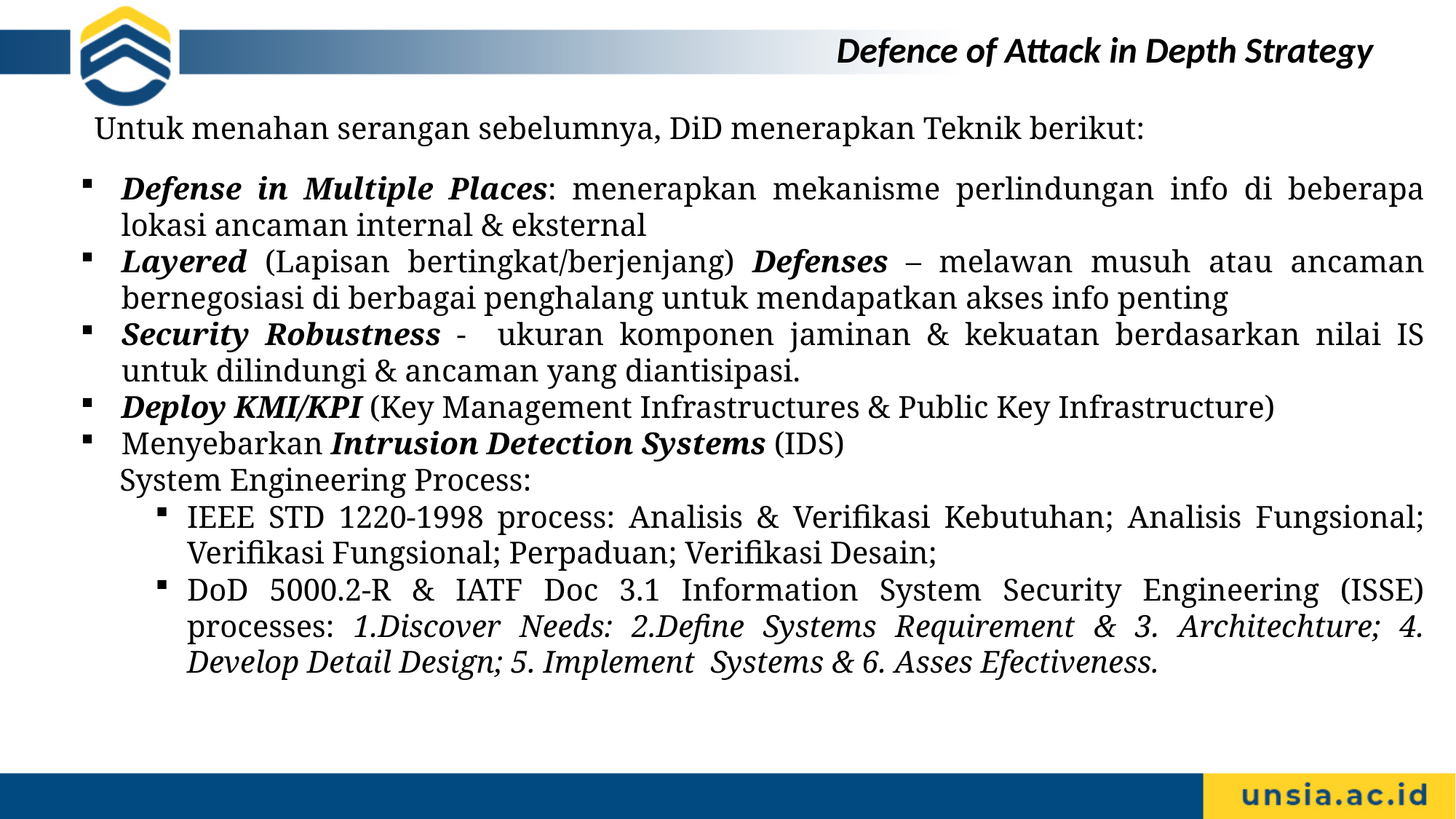

Defence of Attack in Depth Strategy
Untuk menahan serangan sebelumnya, DiD menerapkan Teknik berikut:
Defense in Multiple Places: menerapkan mekanisme perlindungan info di beberapa lokasi ancaman internal & eksternal
Layered (Lapisan bertingkat/berjenjang) Defenses – melawan musuh atau ancaman bernegosiasi di berbagai penghalang untuk mendapatkan akses info penting
Security Robustness -  ukuran komponen jaminan & kekuatan berdasarkan nilai IS untuk dilindungi & ancaman yang diantisipasi.
Deploy KMI/KPI (Key Management Infrastructures & Public Key Infrastructure)
Menyebarkan Intrusion Detection Systems (IDS)
     System Engineering Process:
IEEE STD 1220-1998 process: Analisis & Verifikasi Kebutuhan; Analisis Fungsional; Verifikasi Fungsional; Perpaduan; Verifikasi Desain;
DoD 5000.2-R & IATF Doc 3.1 Information System Security Engineering (ISSE) processes: 1.Discover Needs: 2.Define Systems Requirement & 3. Architechture; 4. Develop Detail Design; 5. Implement  Systems & 6. Asses Efectiveness.